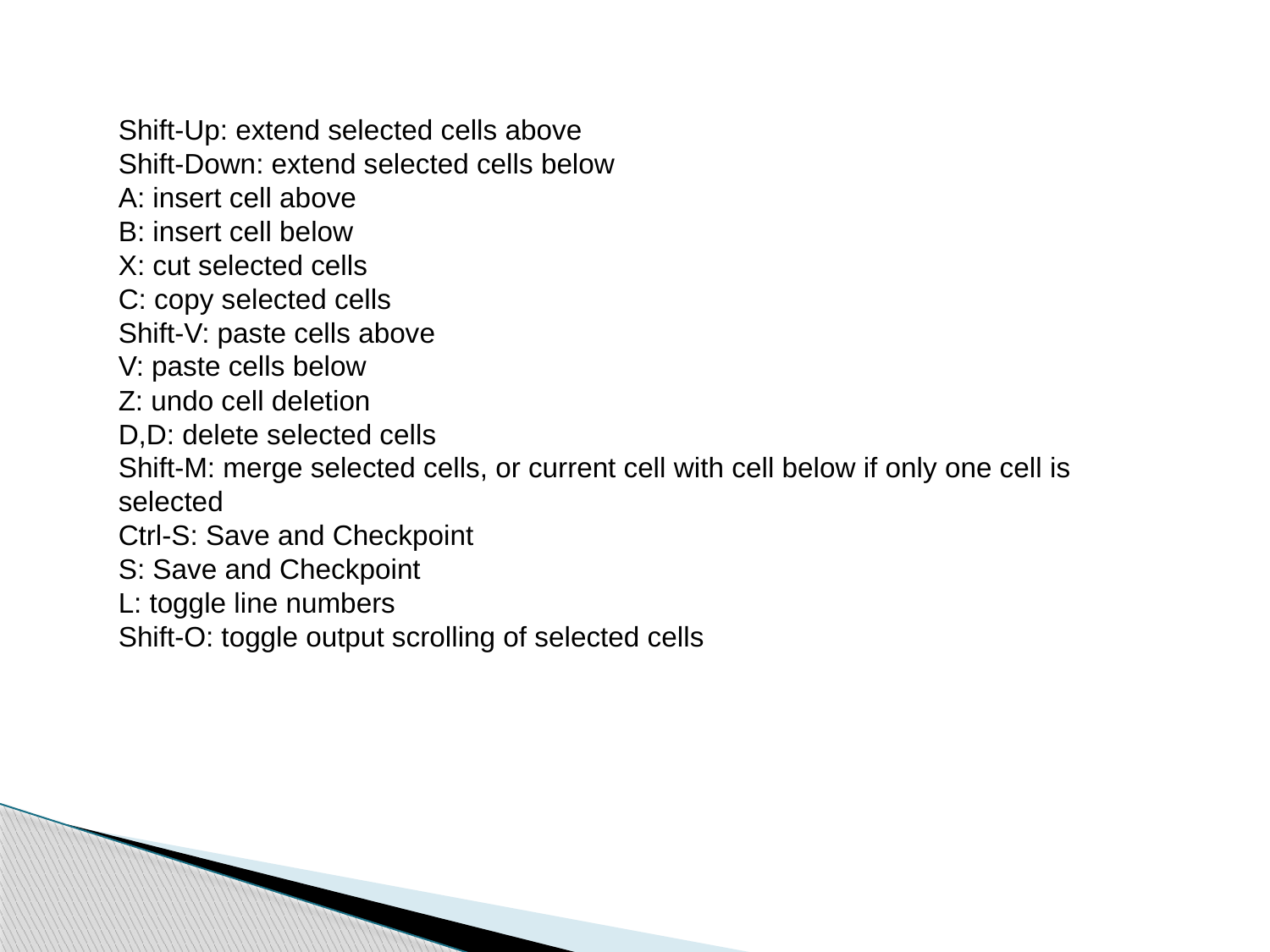

Shift-Up: extend selected cells above
Shift-Down: extend selected cells below
A: insert cell above
B: insert cell below
X: cut selected cells
C: copy selected cells
Shift-V: paste cells above
V: paste cells below
Z: undo cell deletion
D,D: delete selected cells
Shift-M: merge selected cells, or current cell with cell below if only one cell is selected
Ctrl-S: Save and Checkpoint
S: Save and Checkpoint
L: toggle line numbers
Shift-O: toggle output scrolling of selected cells